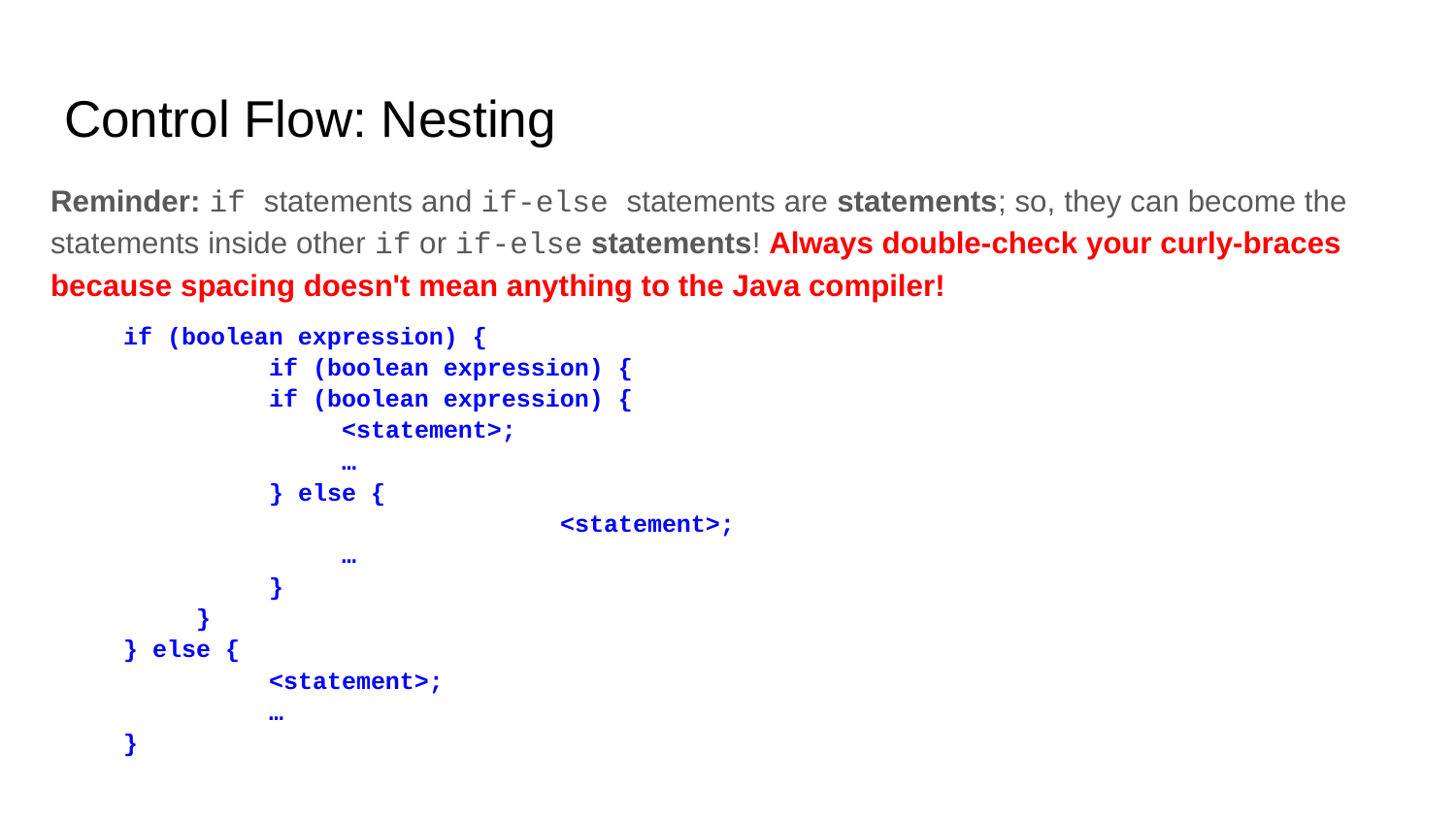

# Control Flow: Nesting
Reminder: if statements and if-else statements are statements; so, they can become the statements inside other if or if-else statements! Always double-check your curly-braces because spacing doesn't mean anything to the Java compiler!
if (boolean expression) {
	if (boolean expression) {
if (boolean expression) {
	<statement>;
…
} else {
			<statement>;
…
}
}
} else {
	<statement>;
	…
}